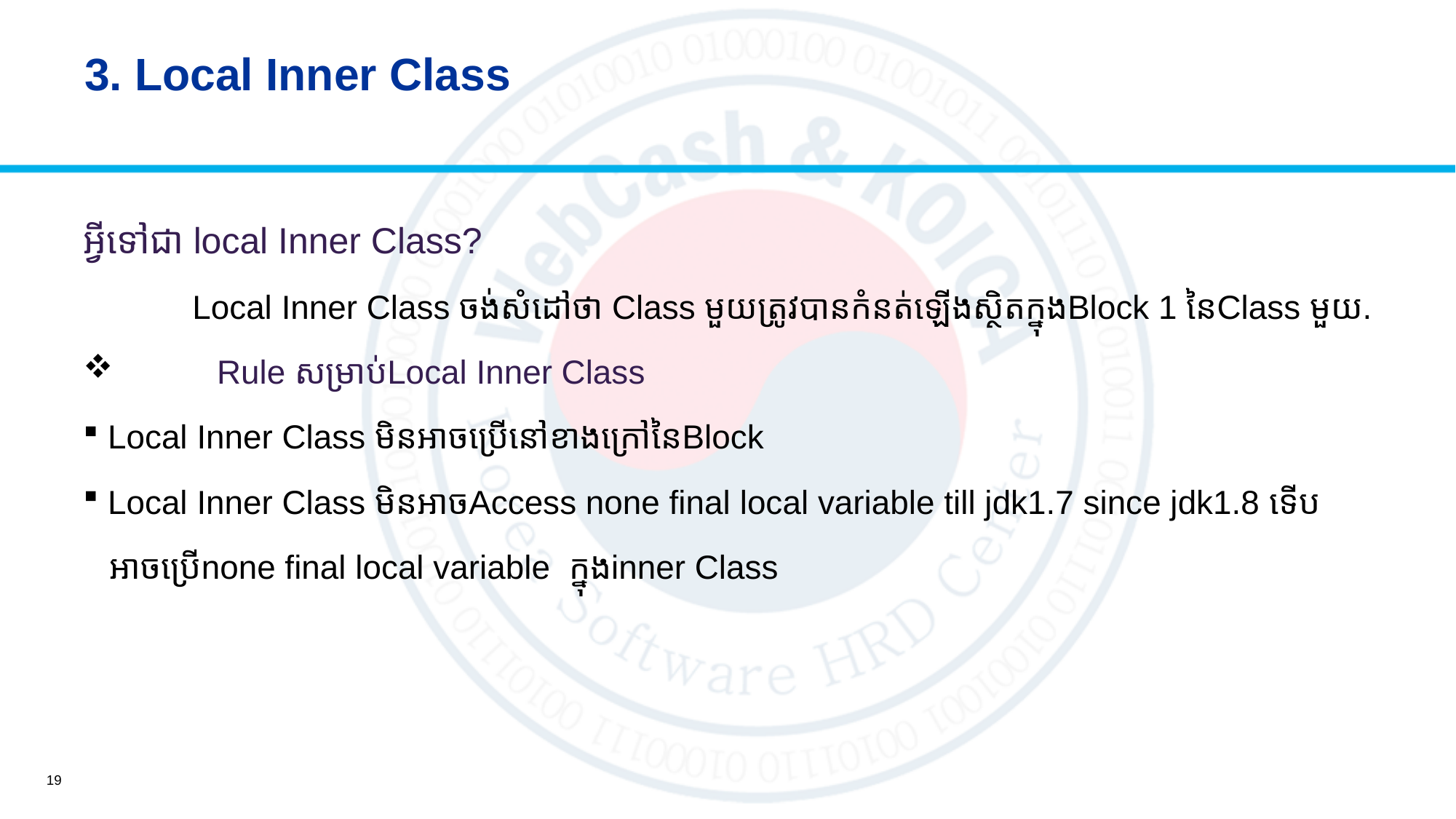

# 3. Local Inner Class
អ្វីទៅជា local Inner Class?
	Local Inner Class ចង់សំដៅថា Class មួយត្រូវបានកំនត់ឡើងស្ថិតក្នុងBlock 1 នៃClass មួយ.
	Rule សម្រាប់Local Inner Class
Local Inner Class​ មិនអាចប្រើនៅខាងក្រៅនៃBlock
Local Inner Class មិនអាចAccess none final​ local variable till jdk1.7 since jdk1.8 ទើប
   អាចប្រើnone final local variable  ក្នុងinner Class

19